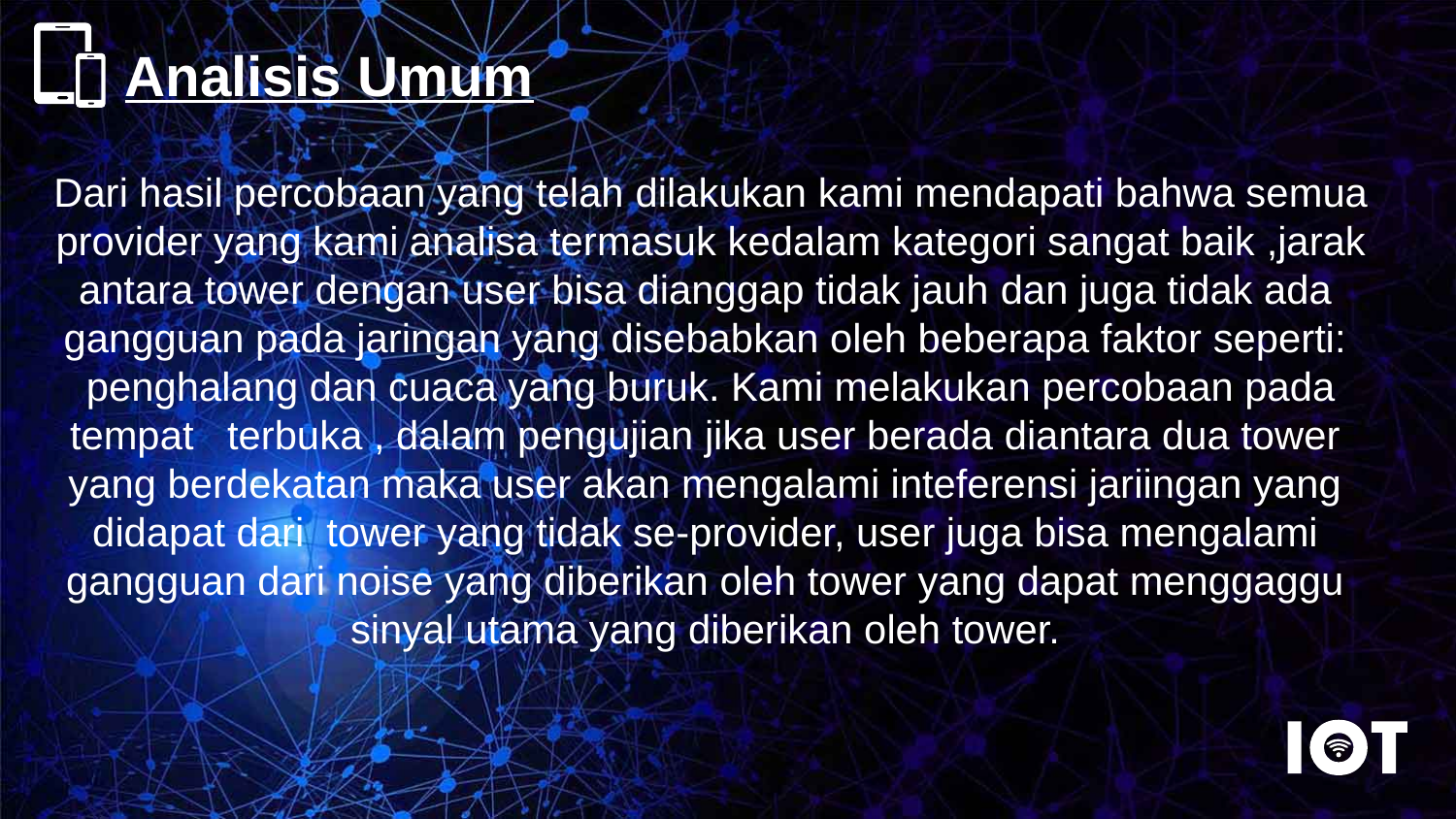

Analisis Umum
Dari hasil percobaan yang telah dilakukan kami mendapati bahwa semua provider yang kami analisa termasuk kedalam kategori sangat baik ,jarak antara tower dengan user bisa dianggap tidak jauh dan juga tidak ada
gangguan pada jaringan yang disebabkan oleh beberapa faktor seperti:
penghalang dan cuaca yang buruk. Kami melakukan percobaan pada
tempat   terbuka , dalam pengujian jika user berada diantara dua tower
yang berdekatan maka user akan mengalami inteferensi jariingan yang
didapat dari  tower yang tidak se-provider, user juga bisa mengalami
gangguan dari noise yang diberikan oleh tower yang dapat menggaggu
sinyal utama yang diberikan oleh tower.